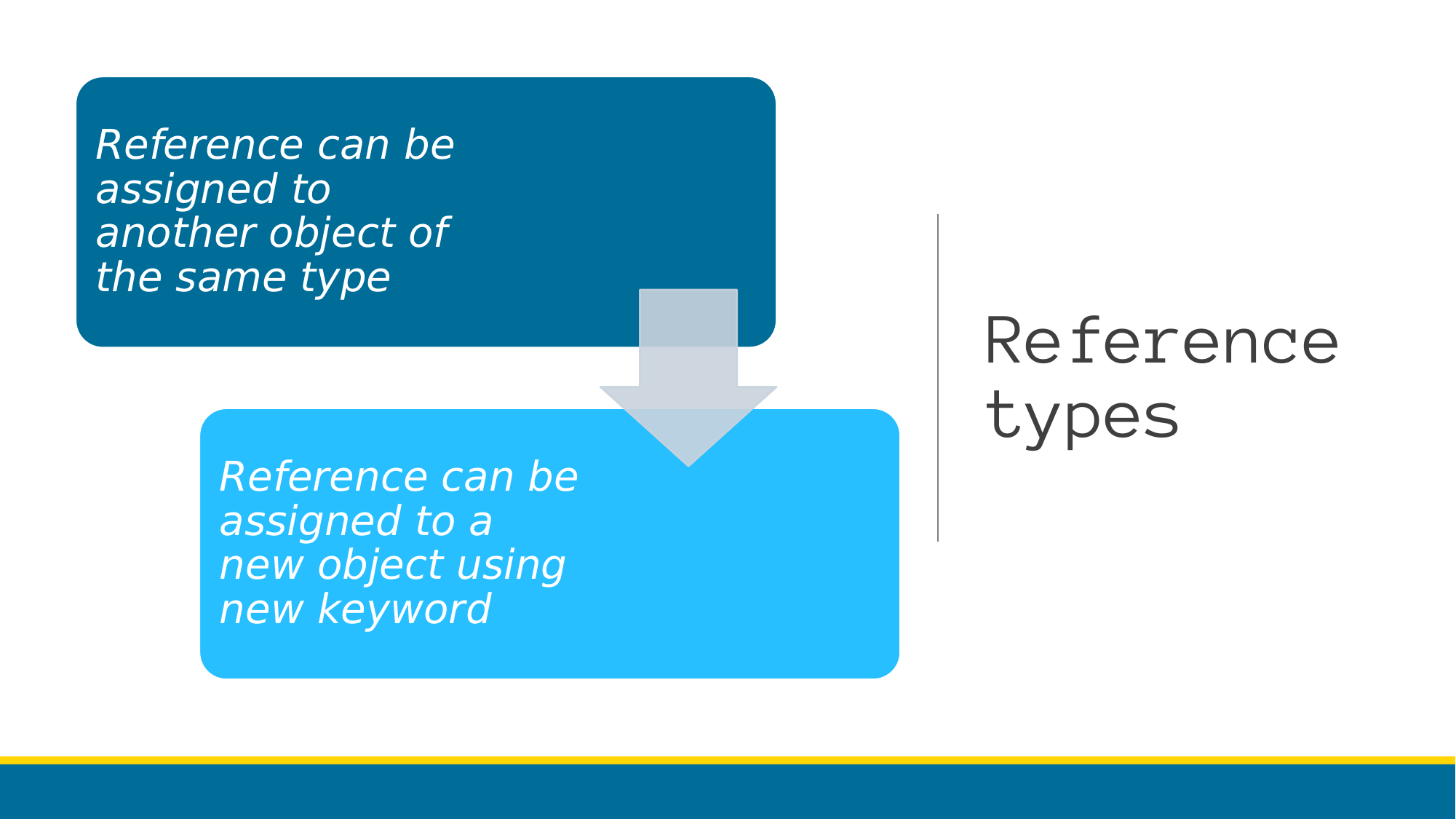

# Reference types

Reference can be assigned to another object of the same type

Reference can be assigned to a new object using new keyword